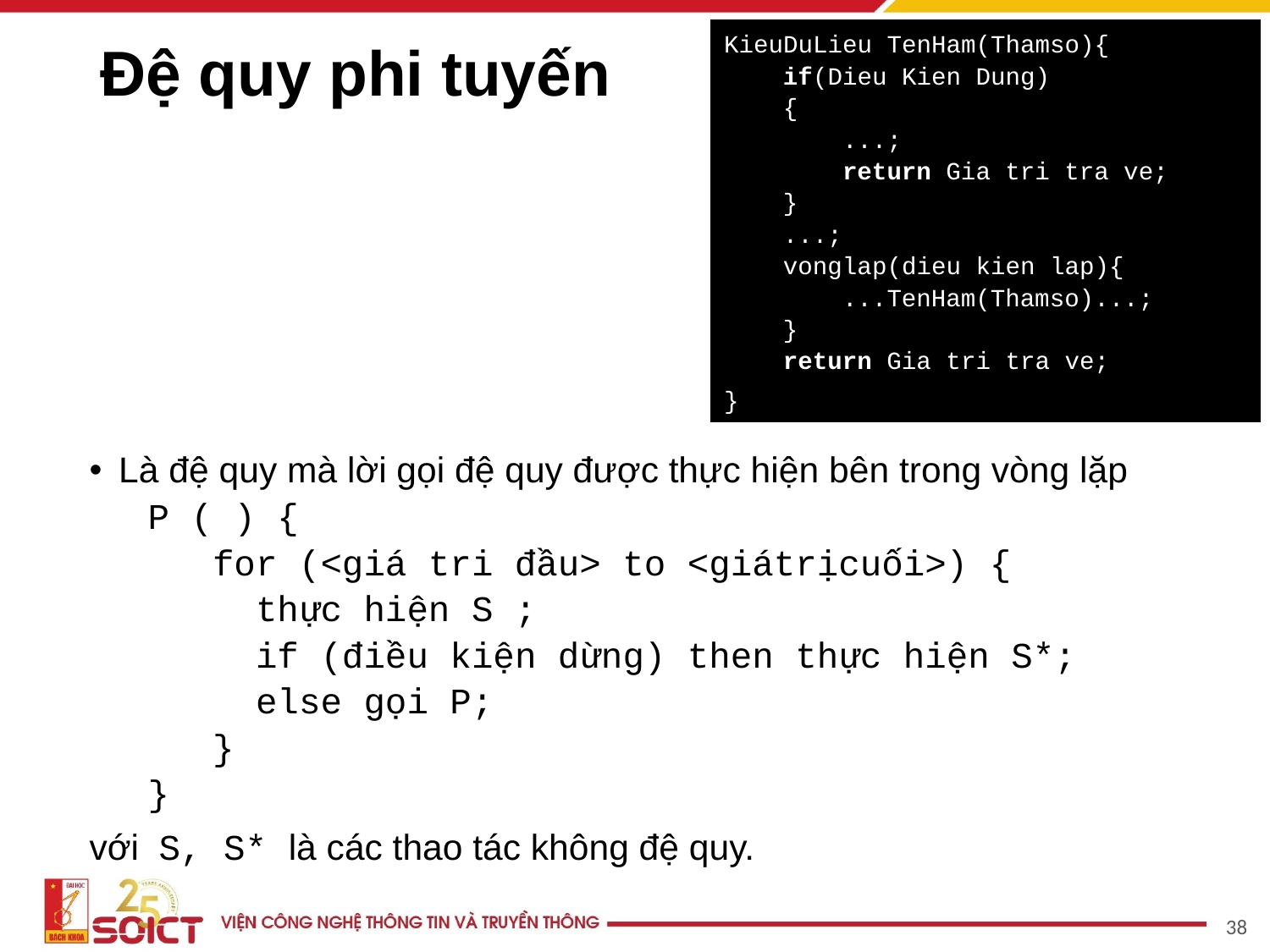

KieuDuLieu TenHam(Thamso){
    if(Dieu Kien Dung)
    {
        ...;
        return Gia tri tra ve;
    }
    ...;
    vonglap(dieu kien lap){
        ...TenHam(Thamso)...;
    }
    return Gia tri tra ve;
}
# Đệ quy phi tuyến
Là đệ quy mà lời gọi đệ quy được thực hiện bên trong vòng lặp
P ( ) {
   for (<giá tri đầu> to <giátrịcuối>) {
     thực hiện S ;
     if (điều kiện dừng) then thực hiện S*;
     else gọi P;
   }
}
với  S, S* là các thao tác không đệ quy.

38